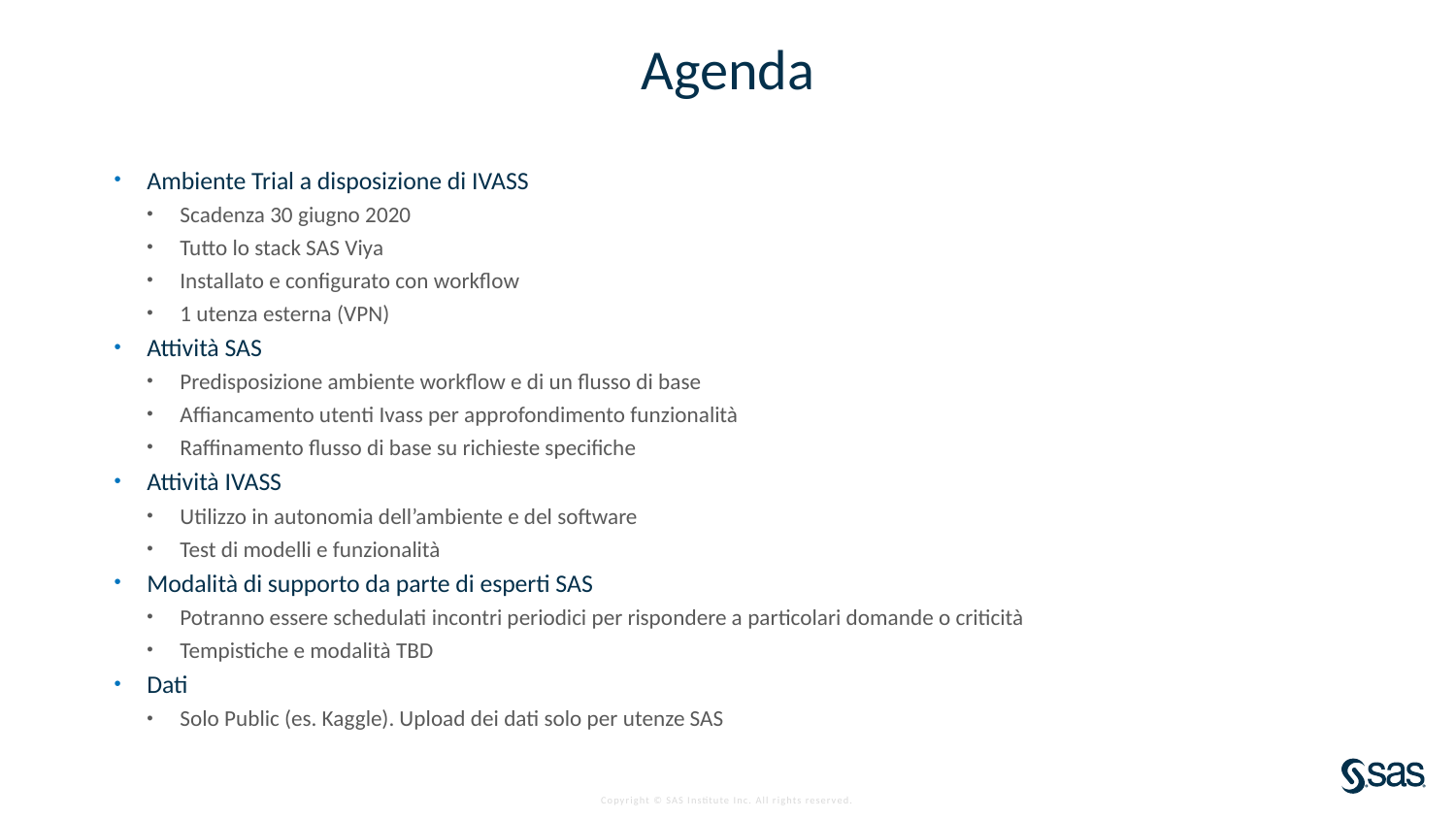

# Agenda

Ambiente Trial a disposizione di IVASS
Scadenza 30 giugno 2020
Tutto lo stack SAS Viya
Installato e configurato con workflow
1 utenza esterna (VPN)
Attività SAS
Predisposizione ambiente workflow e di un flusso di base
Affiancamento utenti Ivass per approfondimento funzionalità
Raffinamento flusso di base su richieste specifiche
Attività IVASS
Utilizzo in autonomia dell’ambiente e del software
Test di modelli e funzionalità
Modalità di supporto da parte di esperti SAS
Potranno essere schedulati incontri periodici per rispondere a particolari domande o criticità
Tempistiche e modalità TBD
Dati
Solo Public (es. Kaggle). Upload dei dati solo per utenze SAS